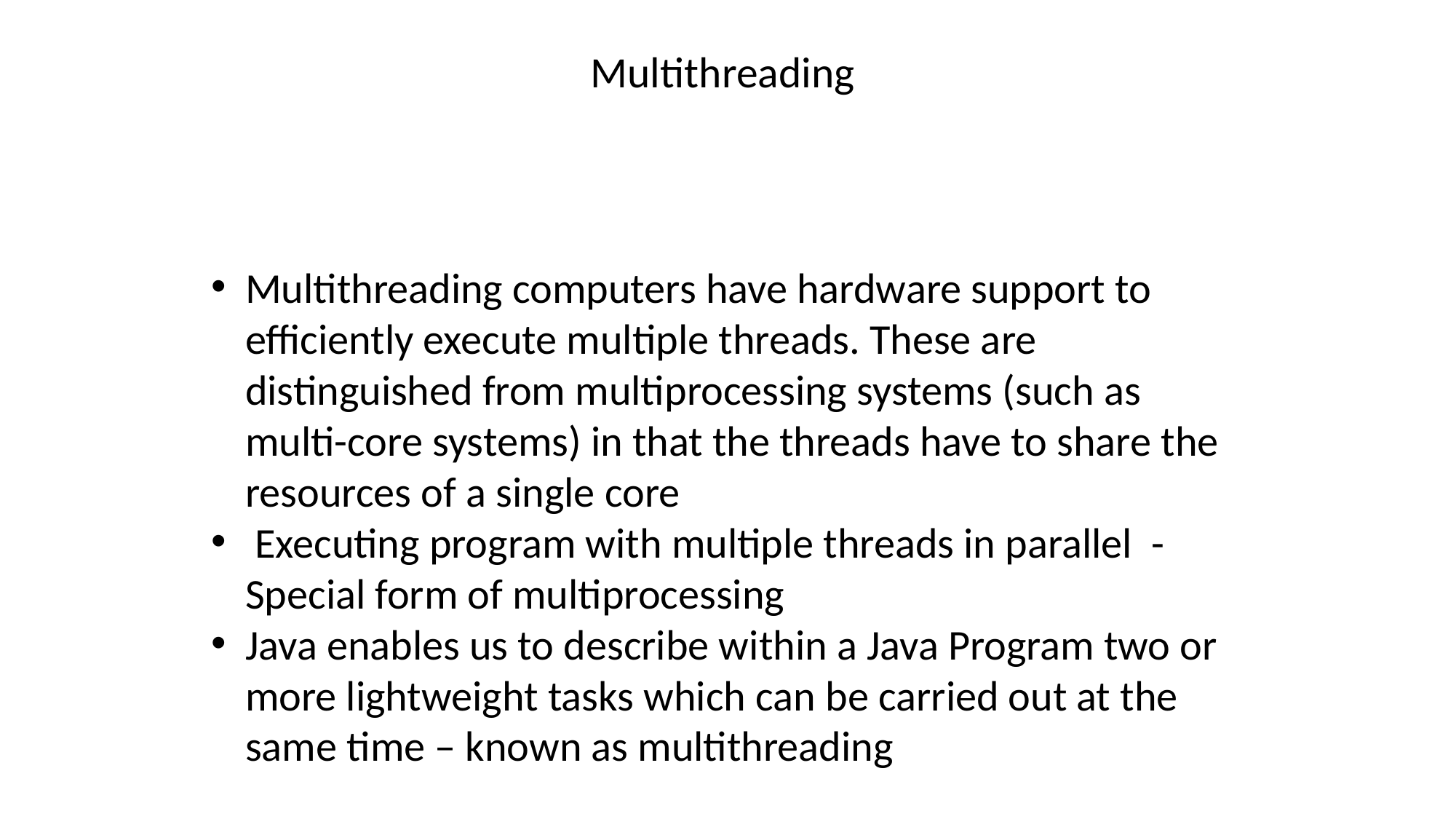

# Multithreading
Multithreading computers have hardware support to efficiently execute multiple threads. These are distinguished from multiprocessing systems (such as multi-core systems) in that the threads have to share the resources of a single core
 Executing program with multiple threads in parallel  - Special form of multiprocessing
Java enables us to describe within a Java Program two or more lightweight tasks which can be carried out at the same time – known as multithreading